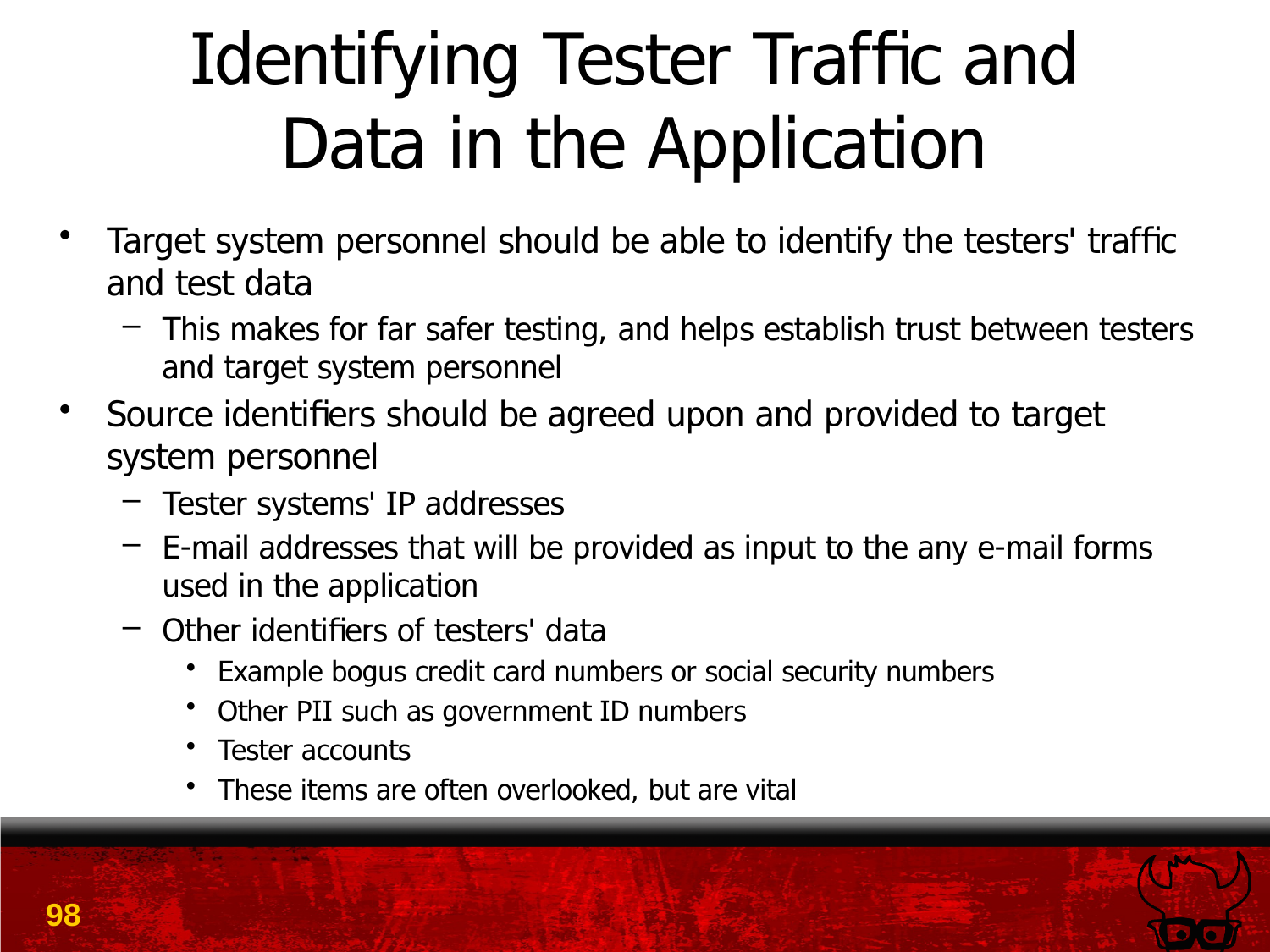

# Identifying Tester Traffic and Data in the Application
Target system personnel should be able to identify the testers' traffic and test data
This makes for far safer testing, and helps establish trust between testers and target system personnel
Source identifiers should be agreed upon and provided to target system personnel
Tester systems' IP addresses
E-mail addresses that will be provided as input to the any e-mail forms used in the application
Other identifiers of testers' data
Example bogus credit card numbers or social security numbers
Other PII such as government ID numbers
Tester accounts
These items are often overlooked, but are vital